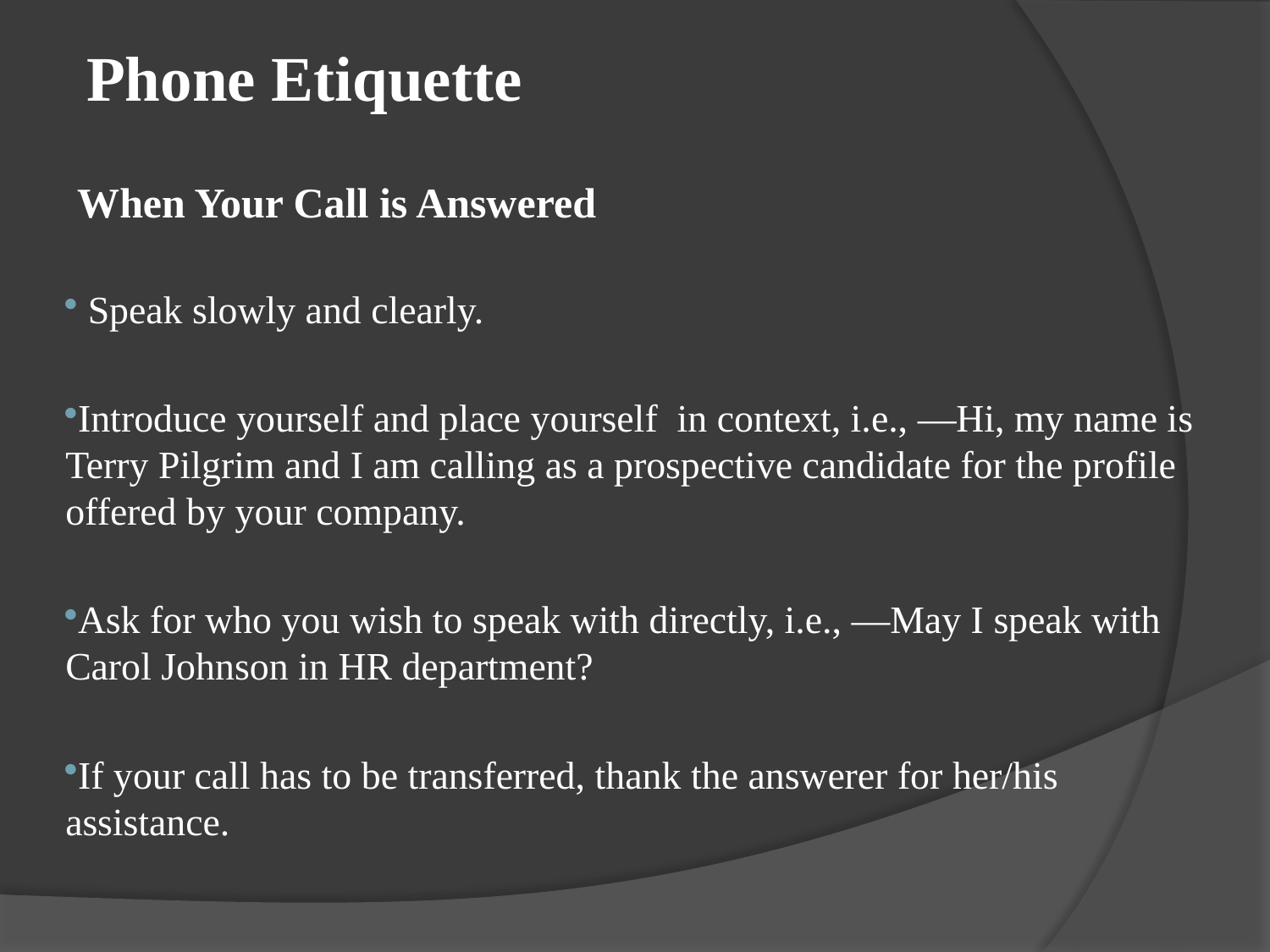

Phone Etiquette
 When Your Call is Answered

 Speak slowly and clearly.

Introduce yourself and place yourself  in context, i.e., ―Hi, my name is Terry Pilgrim and I am calling as a prospective candidate for the profile offered by your company.

Ask for who you wish to speak with directly, i.e., ―May I speak with Carol Johnson in HR department?

If your call has to be transferred, thank the answerer for her/his assistance.